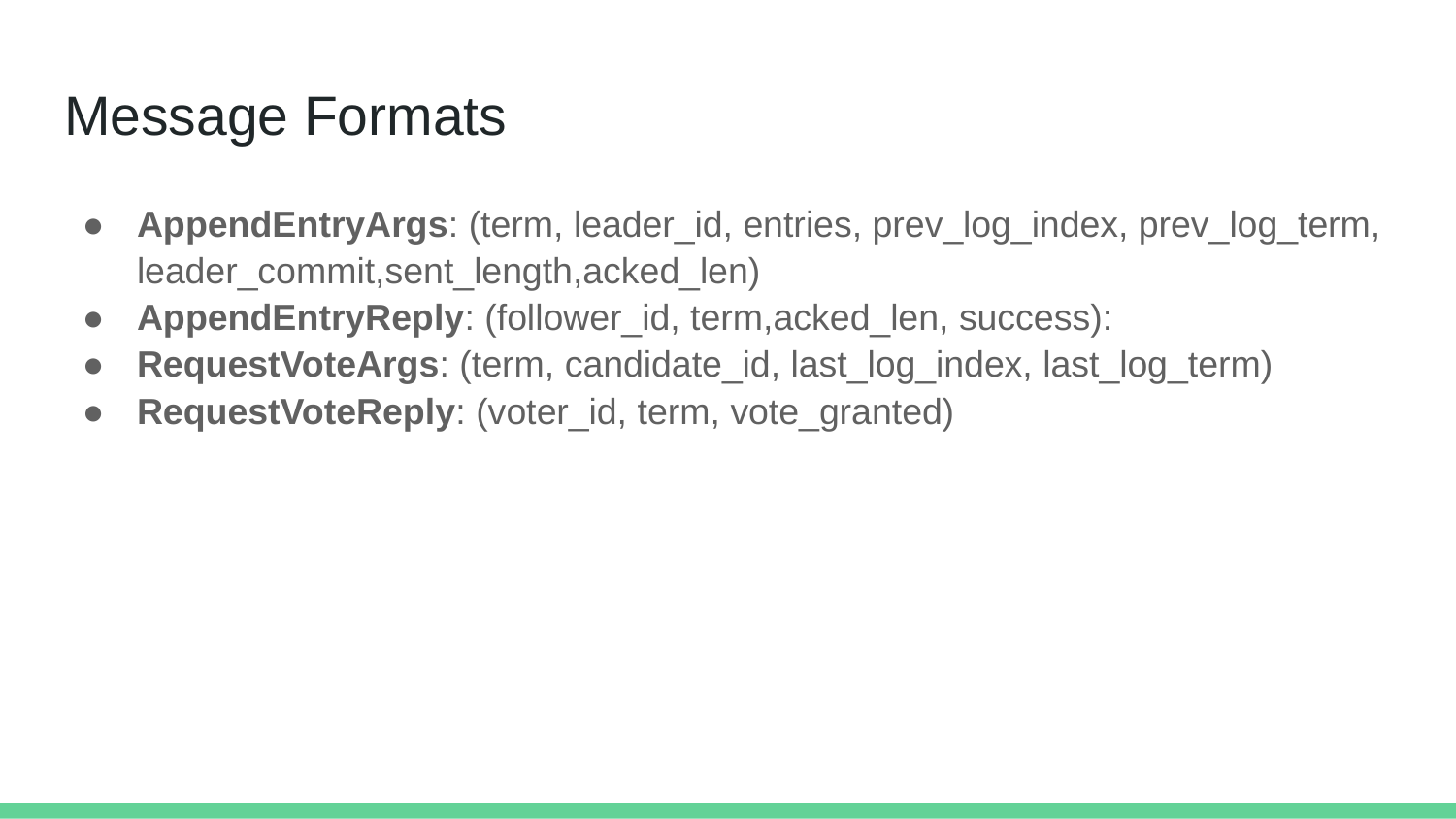

# Message Formats
AppendEntryArgs: (term, leader_id, entries, prev_log_index, prev_log_term, leader_commit,sent_length,acked_len)
AppendEntryReply: (follower_id, term,acked_len, success):
RequestVoteArgs: (term, candidate_id, last_log_index, last_log_term)
RequestVoteReply: (voter_id, term, vote_granted)